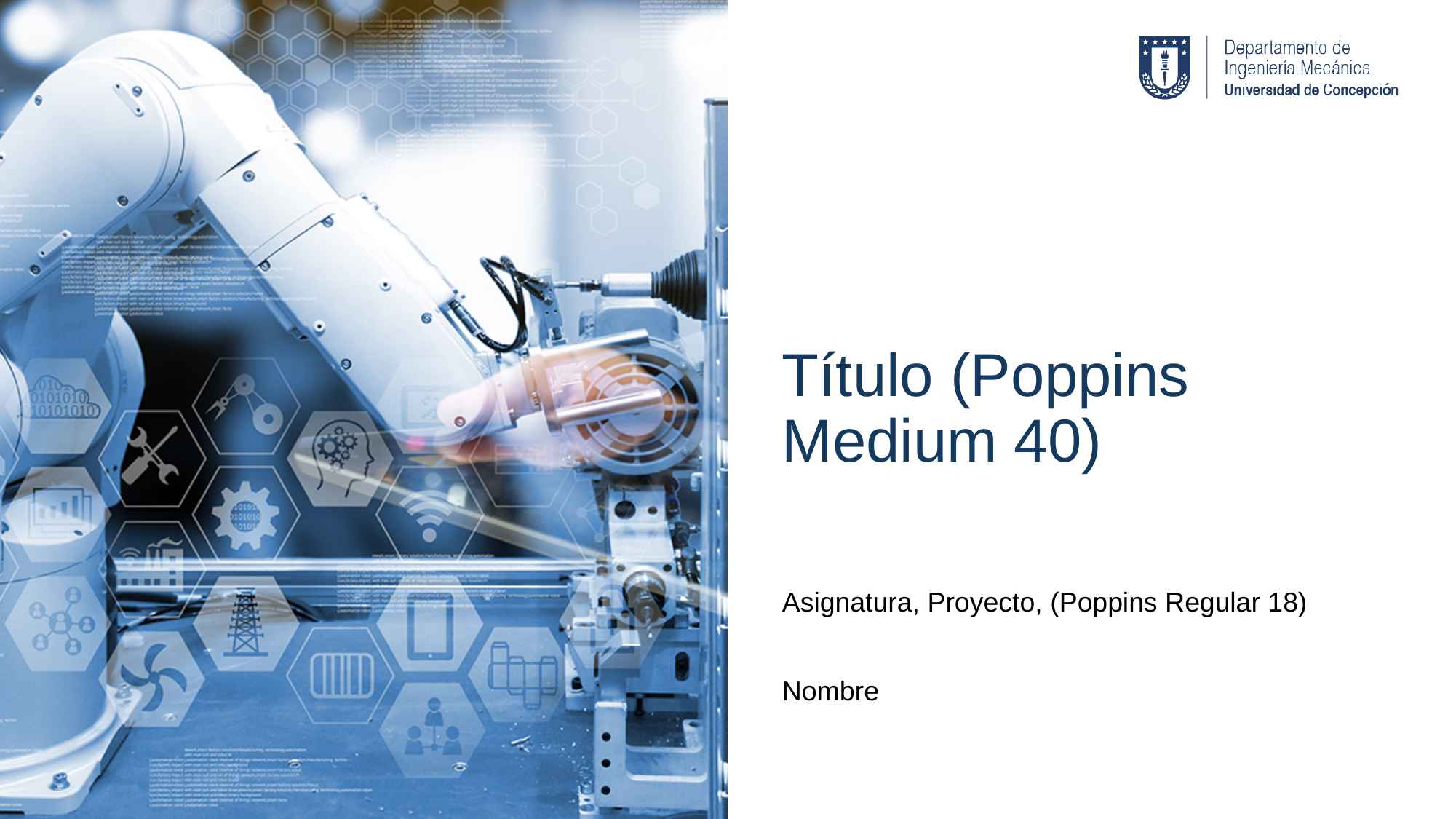

# Título (Poppins Medium 40)
Asignatura, Proyecto, (Poppins Regular 18)

Nombre